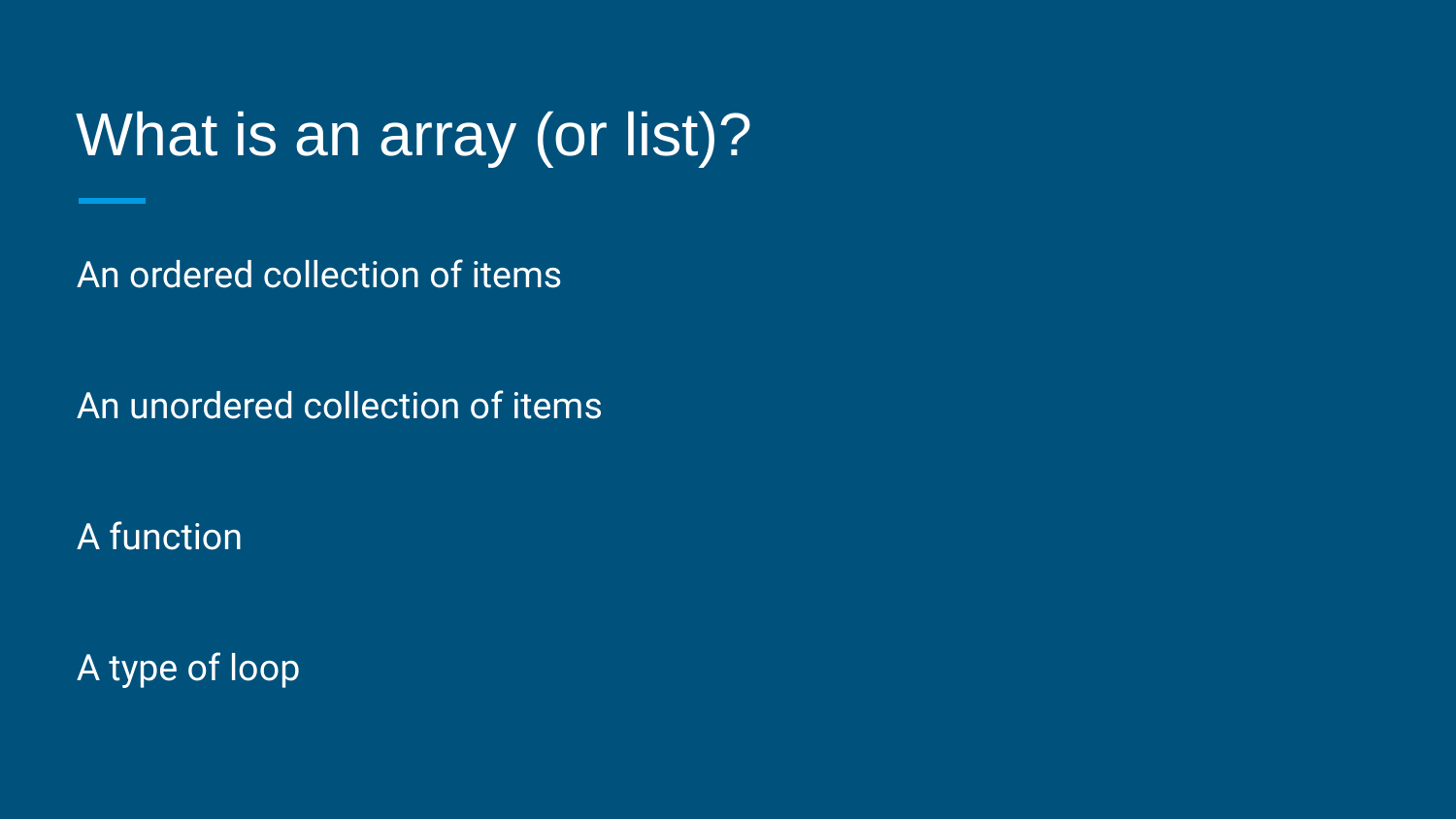

# What is an array (or list)?
An ordered collection of items

An unordered collection of items

A function

A type of loop